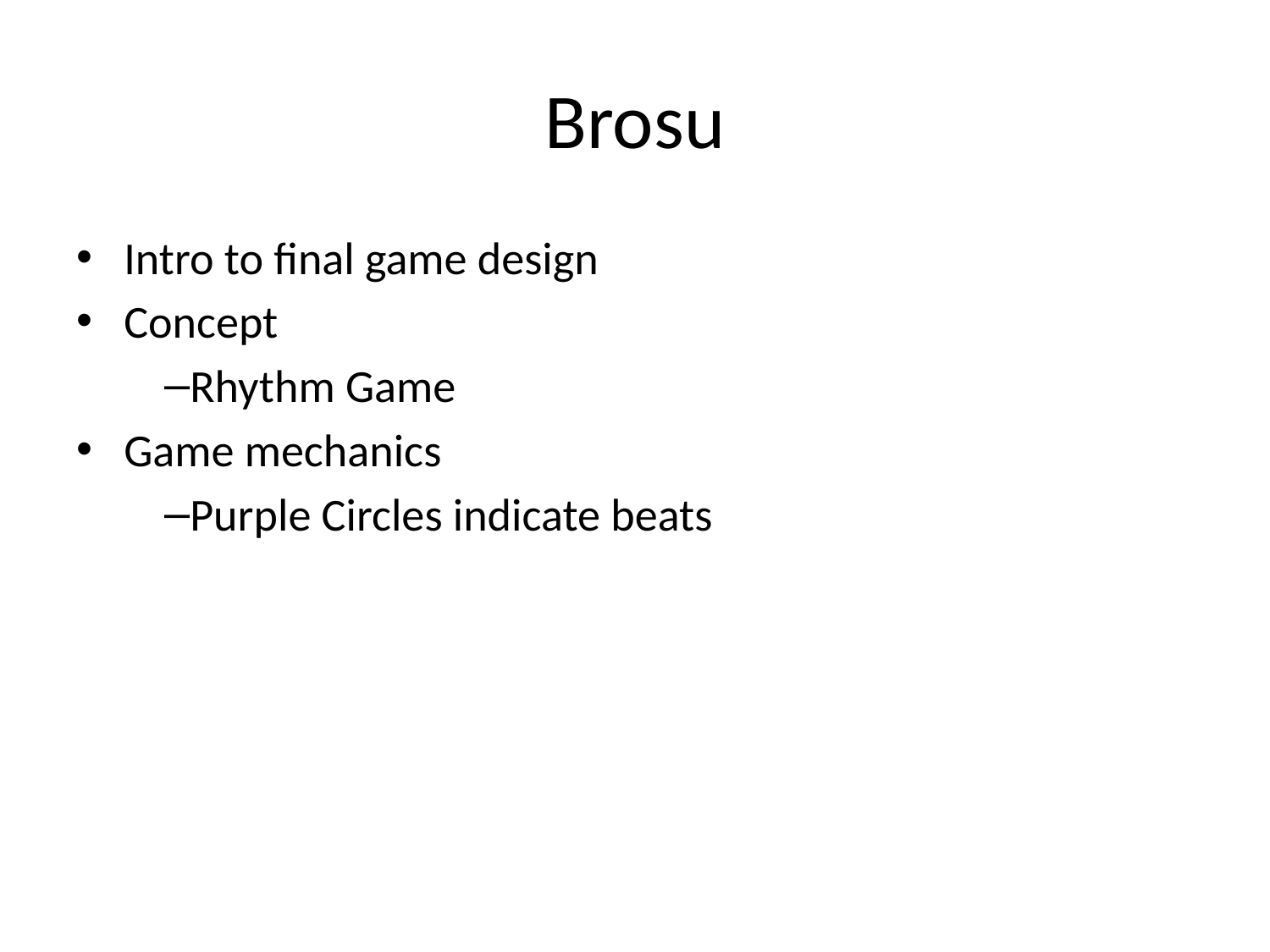

# Brosu
Intro to final game design
Concept
Rhythm Game
Game mechanics
Purple Circles indicate beats